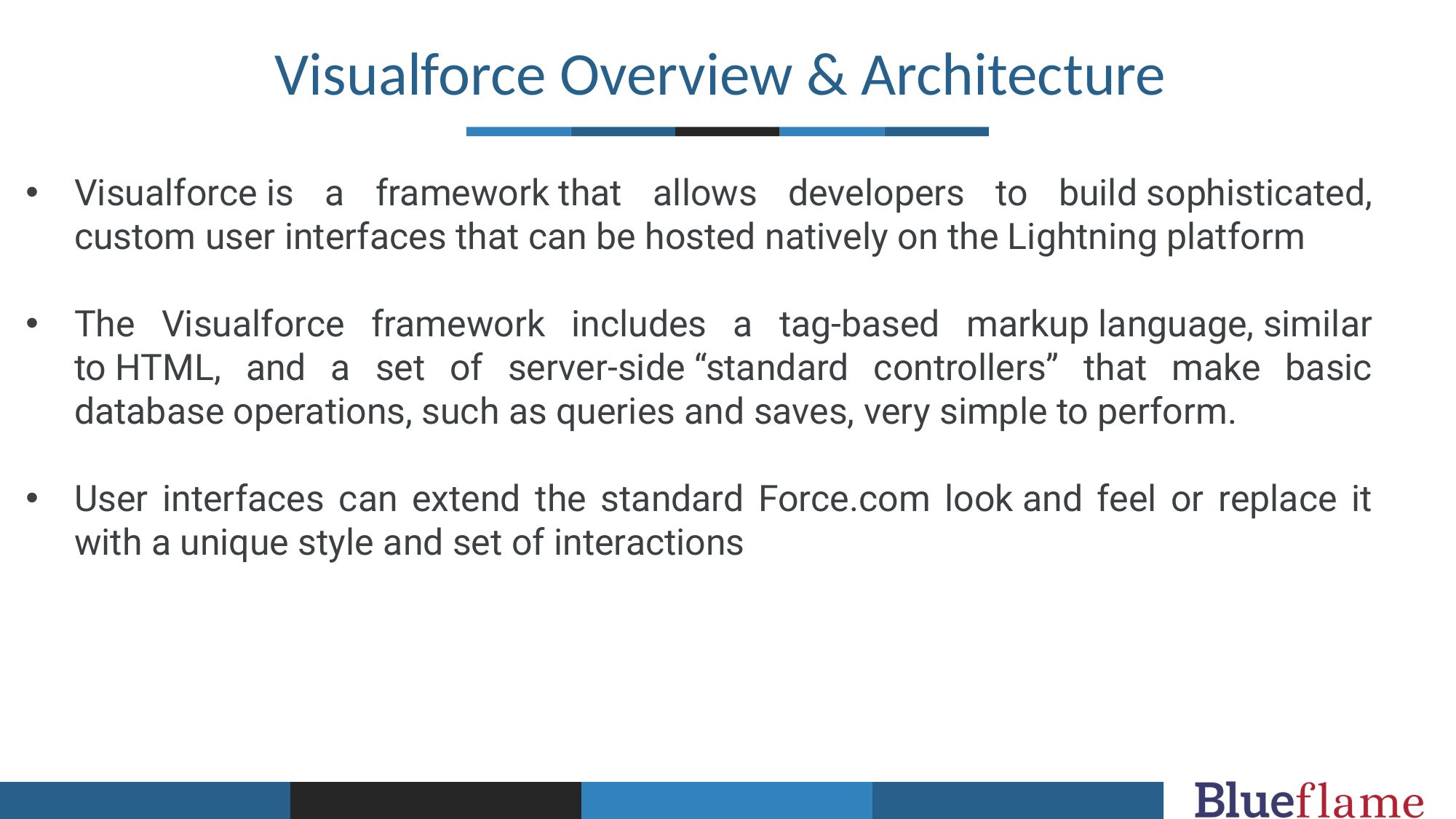

Visualforce Overview & Architecture
Visualforce is a framework that allows developers to build sophisticated, custom user interfaces that can be hosted natively on the Lightning platform

The Visualforce framework includes a tag-based markup language, similar to HTML, and a set of server-side “standard controllers” that make basic database operations, such as queries and saves, very simple to perform.

User interfaces can extend the standard Force.com look and feel or replace it with a unique style and set of interactions